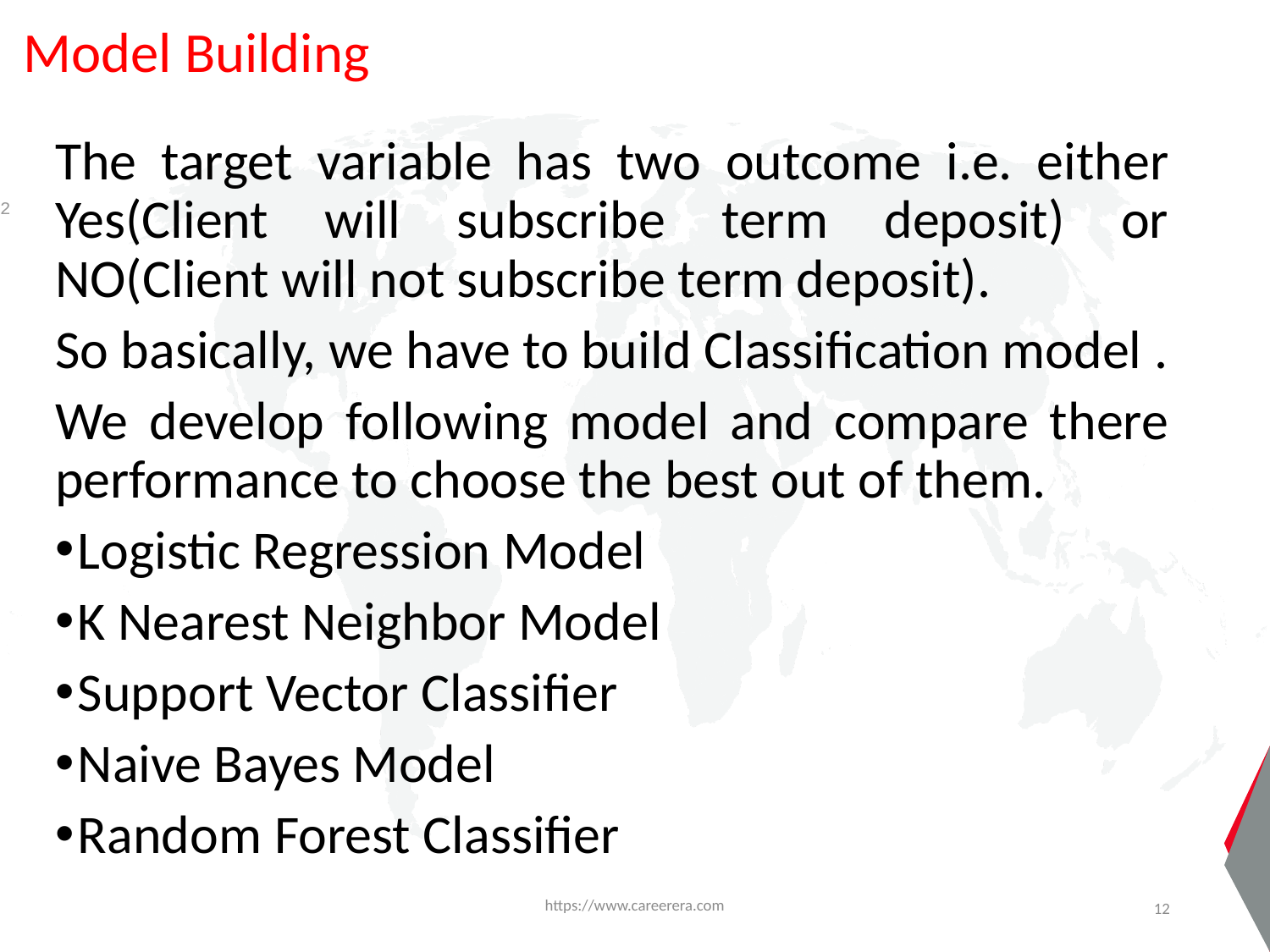

Model Building

The target variable has two outcome i.e. either Yes(Client will subscribe term deposit) or NO(Client will not subscribe term deposit).
So basically, we have to build Classification model .
We develop following model and compare there performance to choose the best out of them.
Logistic Regression Model
K Nearest Neighbor Model
Support Vector Classifier
Naive Bayes Model
Random Forest Classifier
2
https://www.careerera.com
12